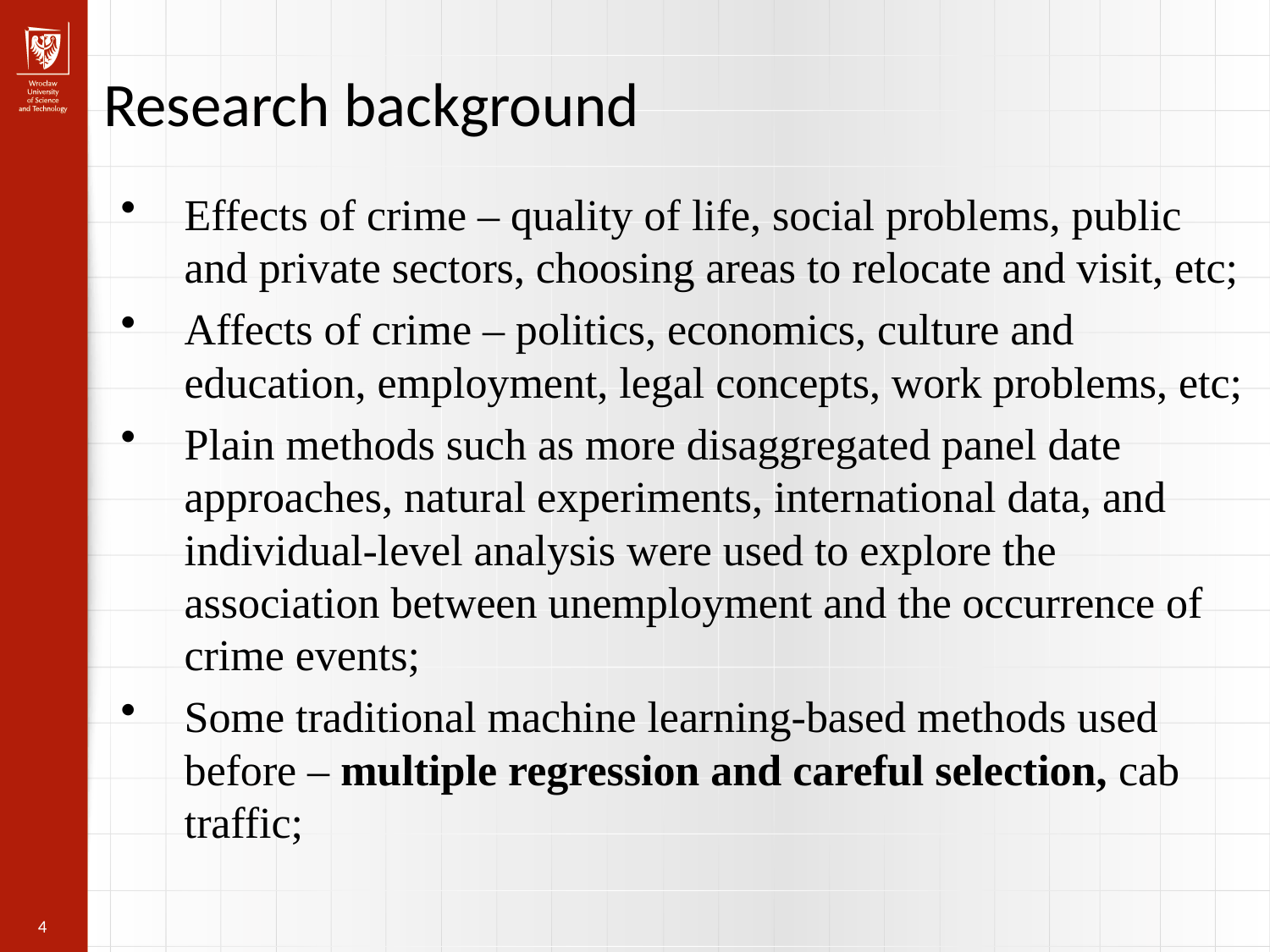

Research background
Effects of crime – quality of life, social problems, public and private sectors, choosing areas to relocate and visit, etc;
Affects of crime – politics, economics, culture and education, employment, legal concepts, work problems, etc;
Plain methods such as more disaggregated panel date approaches, natural experiments, international data, and individual-level analysis were used to explore the association between unemployment and the occurrence of crime events;
Some traditional machine learning-based methods used before – multiple regression and careful selection, cab traffic;